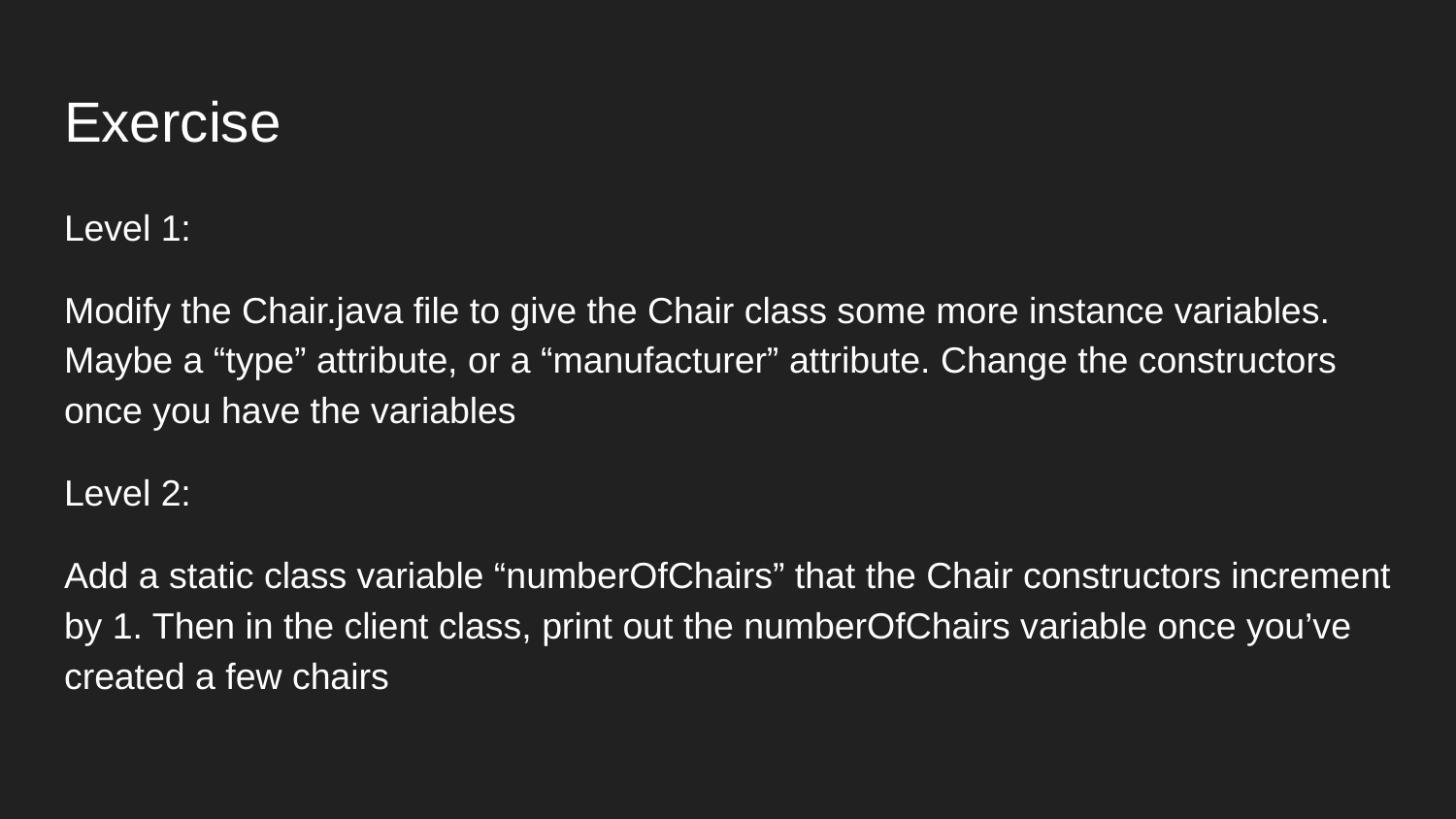

# Exercise
Level 1:
Modify the Chair.java file to give the Chair class some more instance variables. Maybe a “type” attribute, or a “manufacturer” attribute. Change the constructors once you have the variables
Level 2:
Add a static class variable “numberOfChairs” that the Chair constructors increment by 1. Then in the client class, print out the numberOfChairs variable once you’ve created a few chairs